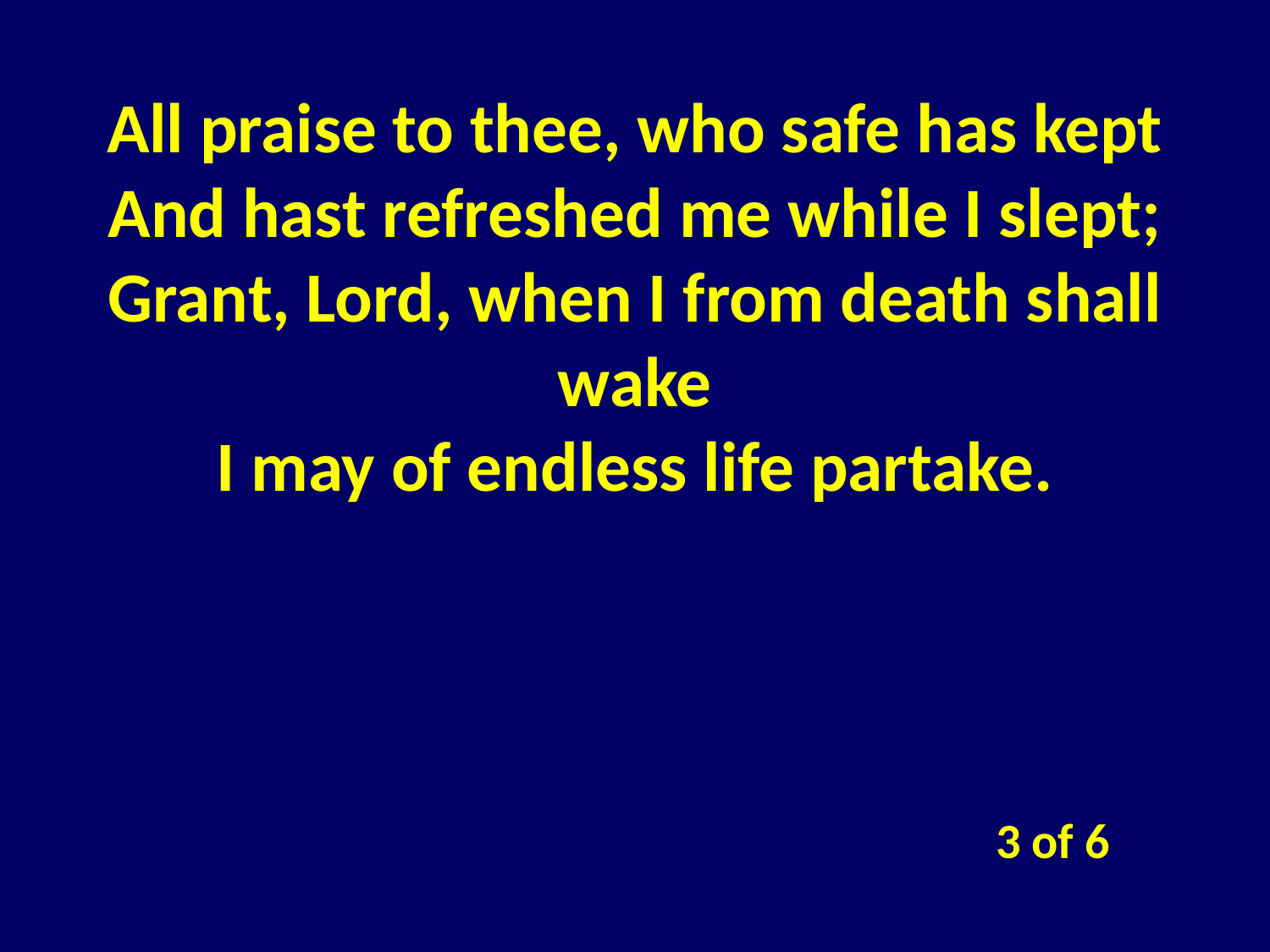

All praise to thee, who safe has kept
And hast refreshed me while I slept;
Grant, Lord, when I from death shall wake
I may of endless life partake.
3 of 6